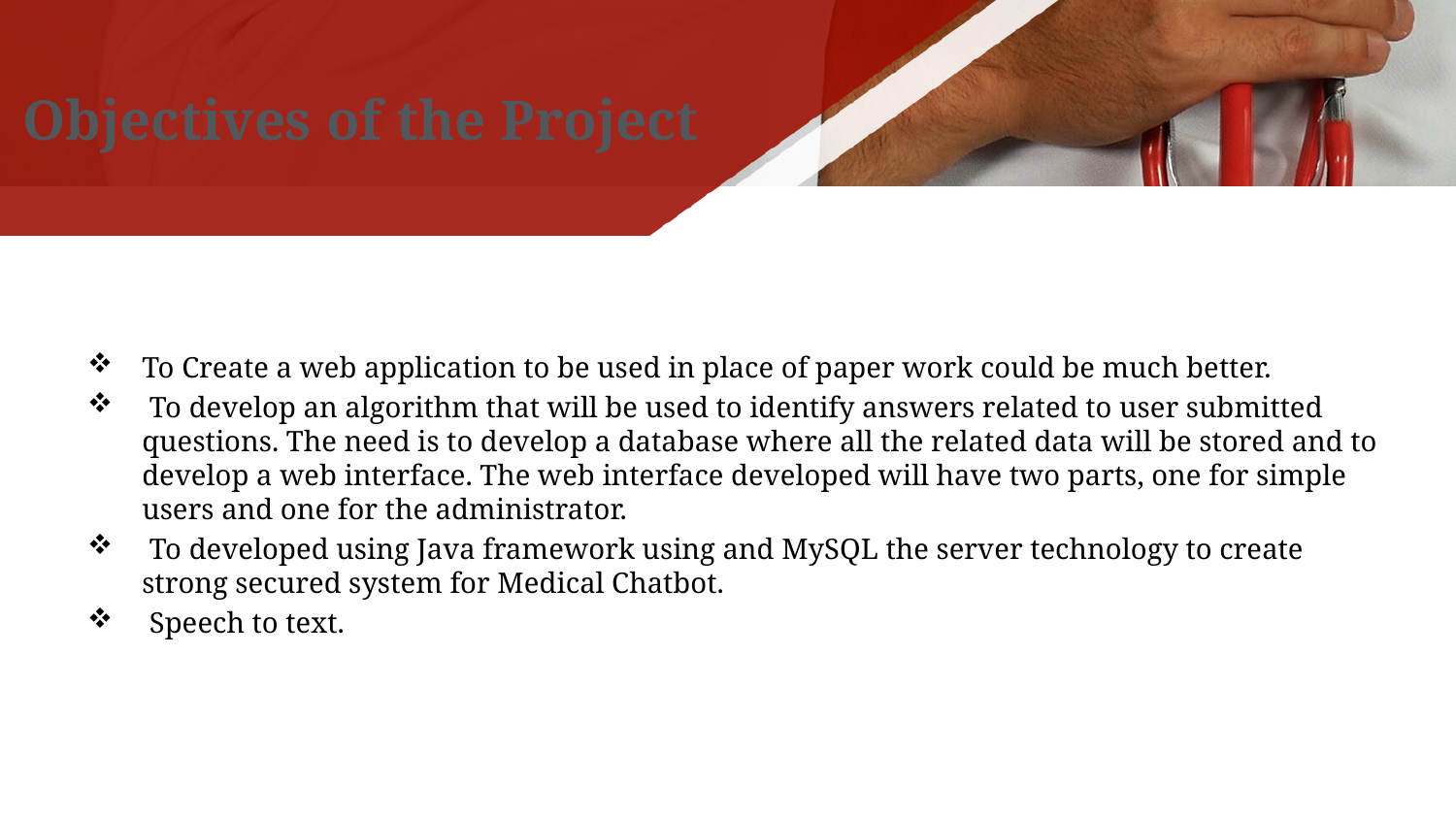

# Objectives of the Project

To Create a web application to be used in place of paper work could be much better.
 To develop an algorithm that will be used to identify answers related to user submitted questions. The need is to develop a database where all the related data will be stored and to develop a web interface. The web interface developed will have two parts, one for simple users and one for the administrator.
 To developed using Java framework using and MySQL the server technology to create strong secured system for Medical Chatbot.
 Speech to text.